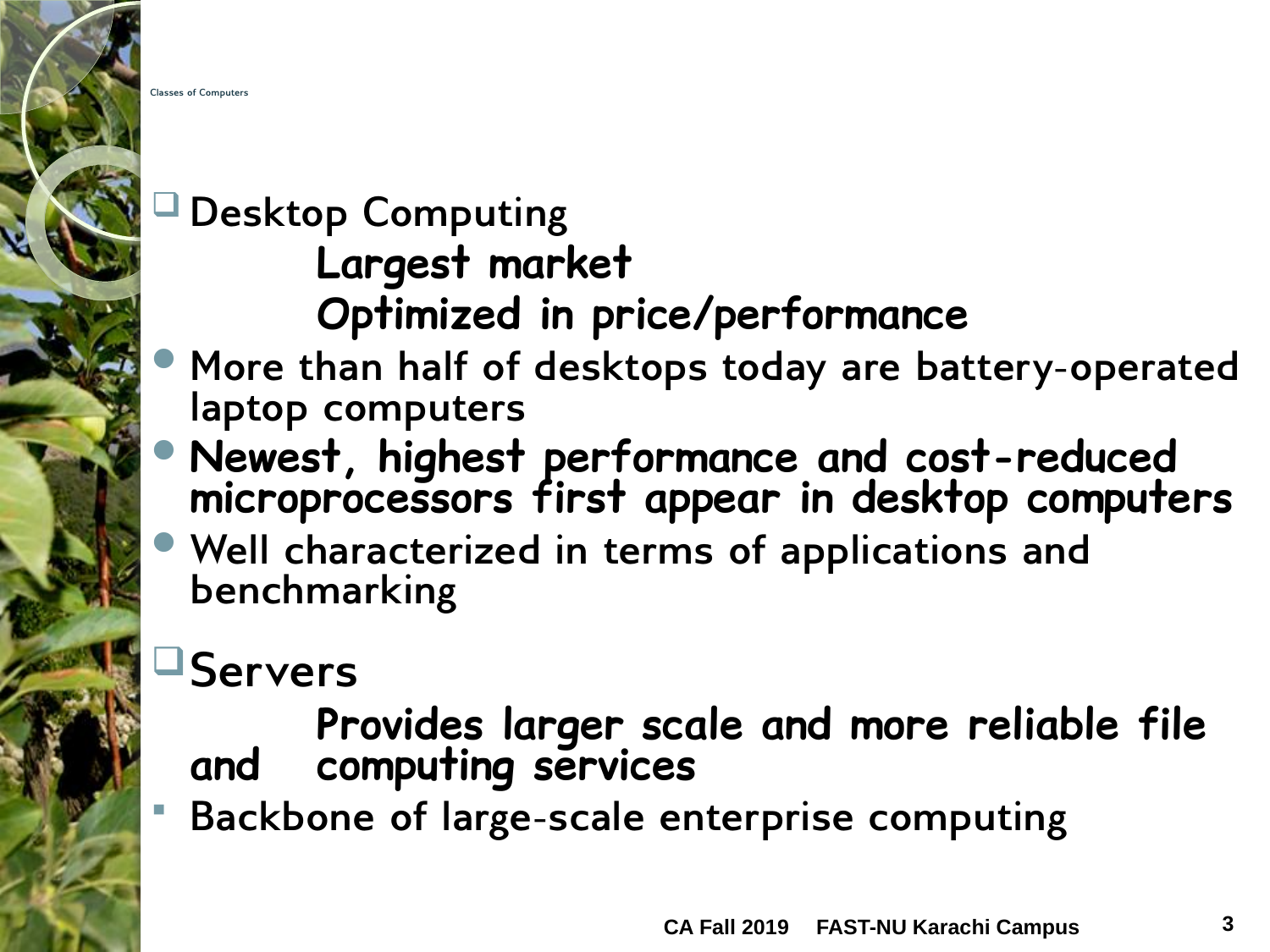

# Classes of Computers
Desktop Computing
		Largest market
		Optimized in price/performance
More than half of desktops today are battery-operated laptop computers
Newest, highest performance and cost-reduced microprocessors first appear in desktop computers
Well characterized in terms of applications and benchmarking

Servers
		Provides larger scale and more reliable file and   	computing services
Backbone of large-scale enterprise computing
CA Fall 2019
FAST-NU Karachi Campus
3